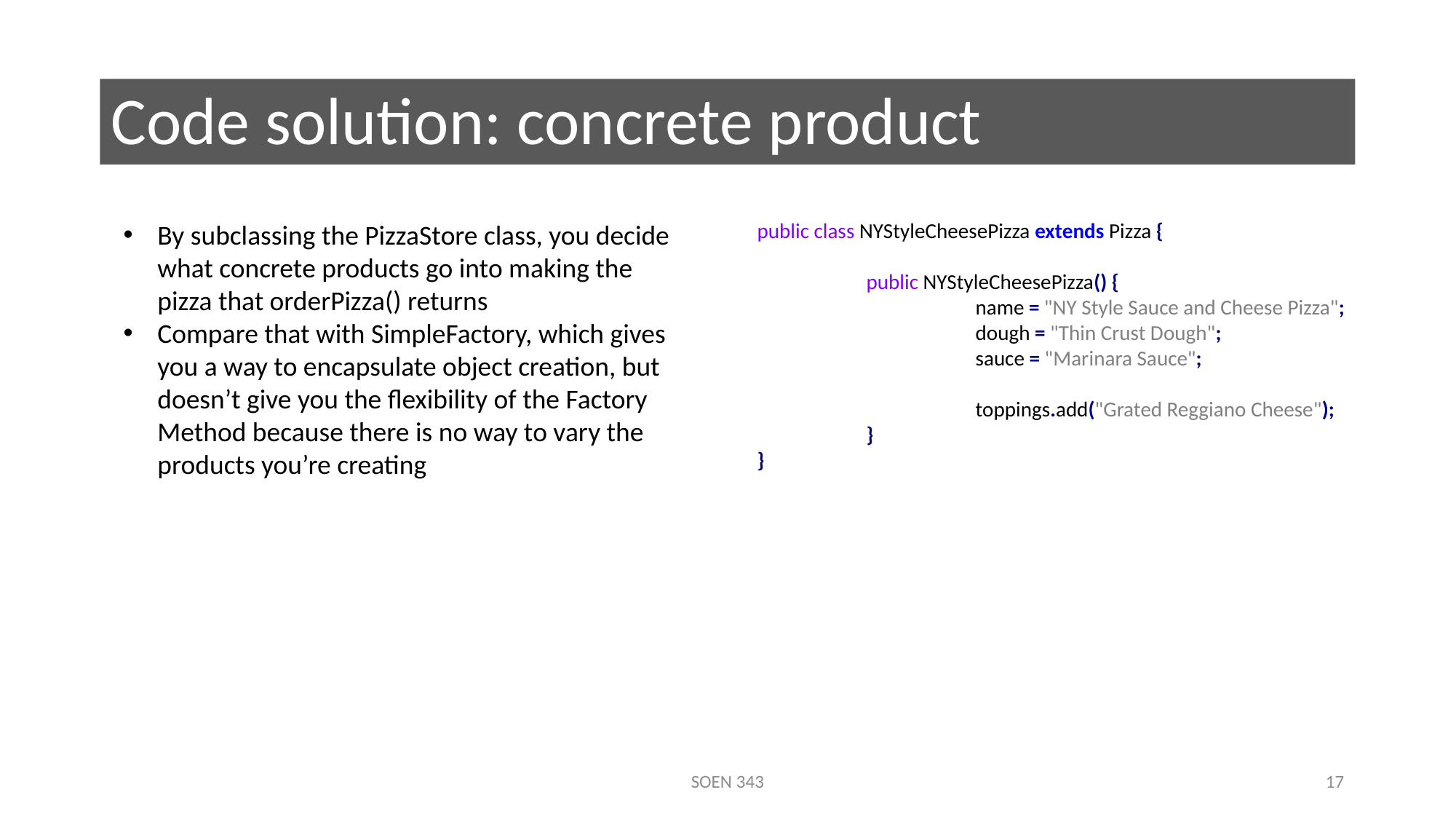

# Code solution: concrete product
By subclassing the PizzaStore class, you decide what concrete products go into making the pizza that orderPizza() returns
Compare that with SimpleFactory, which gives you a way to encapsulate object creation, but doesn’t give you the flexibility of the Factory Method because there is no way to vary the products you’re creating
public class NYStyleCheesePizza extends Pizza {

	public NYStyleCheesePizza() {
		name = "NY Style Sauce and Cheese Pizza";
		dough = "Thin Crust Dough";
		sauce = "Marinara Sauce";

		toppings.add("Grated Reggiano Cheese");
	}
}
SOEN 343
17